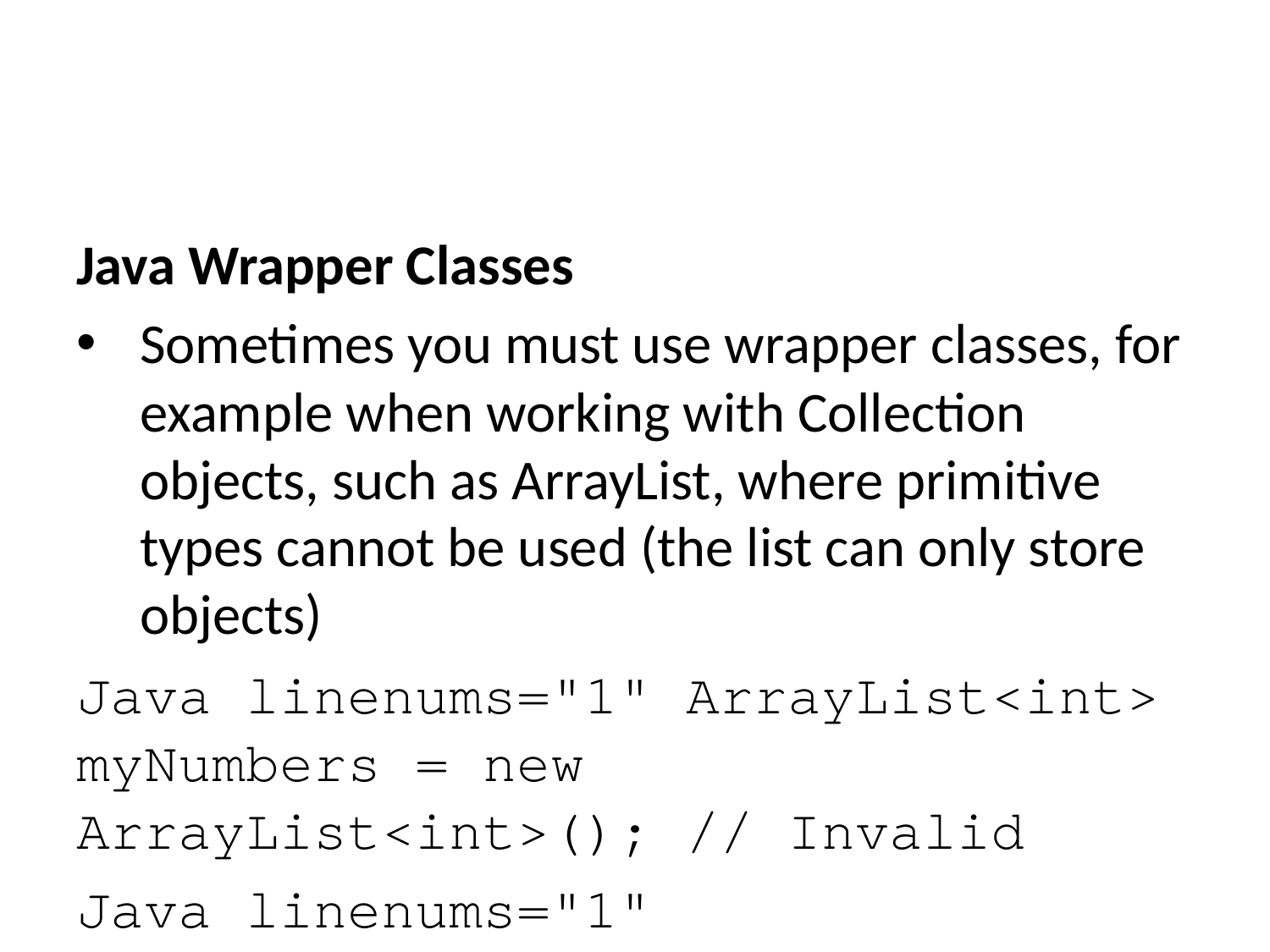

Java Wrapper Classes
Sometimes you must use wrapper classes, for example when working with Collection objects, such as ArrayList, where primitive types cannot be used (the list can only store objects)
Java linenums="1" ArrayList<int> myNumbers = new ArrayList<int>(); // Invalid
Java linenums="1" ArrayList<Integer> myNumbers = new ArrayList<Integer>(); // Valid